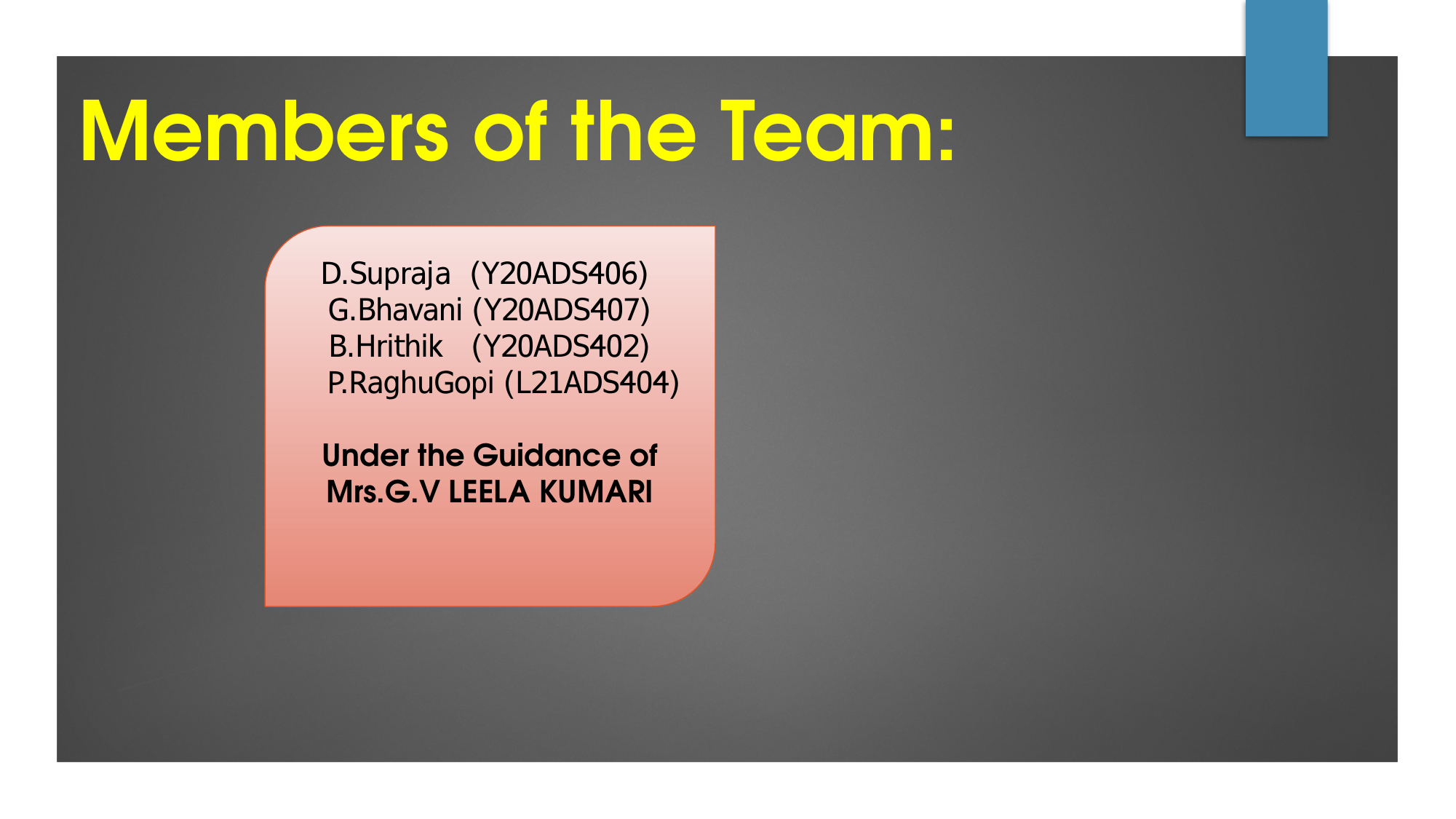

# Members of the Team:
D.Supraja  (Y20ADS406)
G.Bhavani (Y20ADS407)
B.Hrithik   (Y20ADS402)
   P.RaghuGopi (L21ADS404)

Under the Guidance of
Mrs.G.V LEELA KUMARI